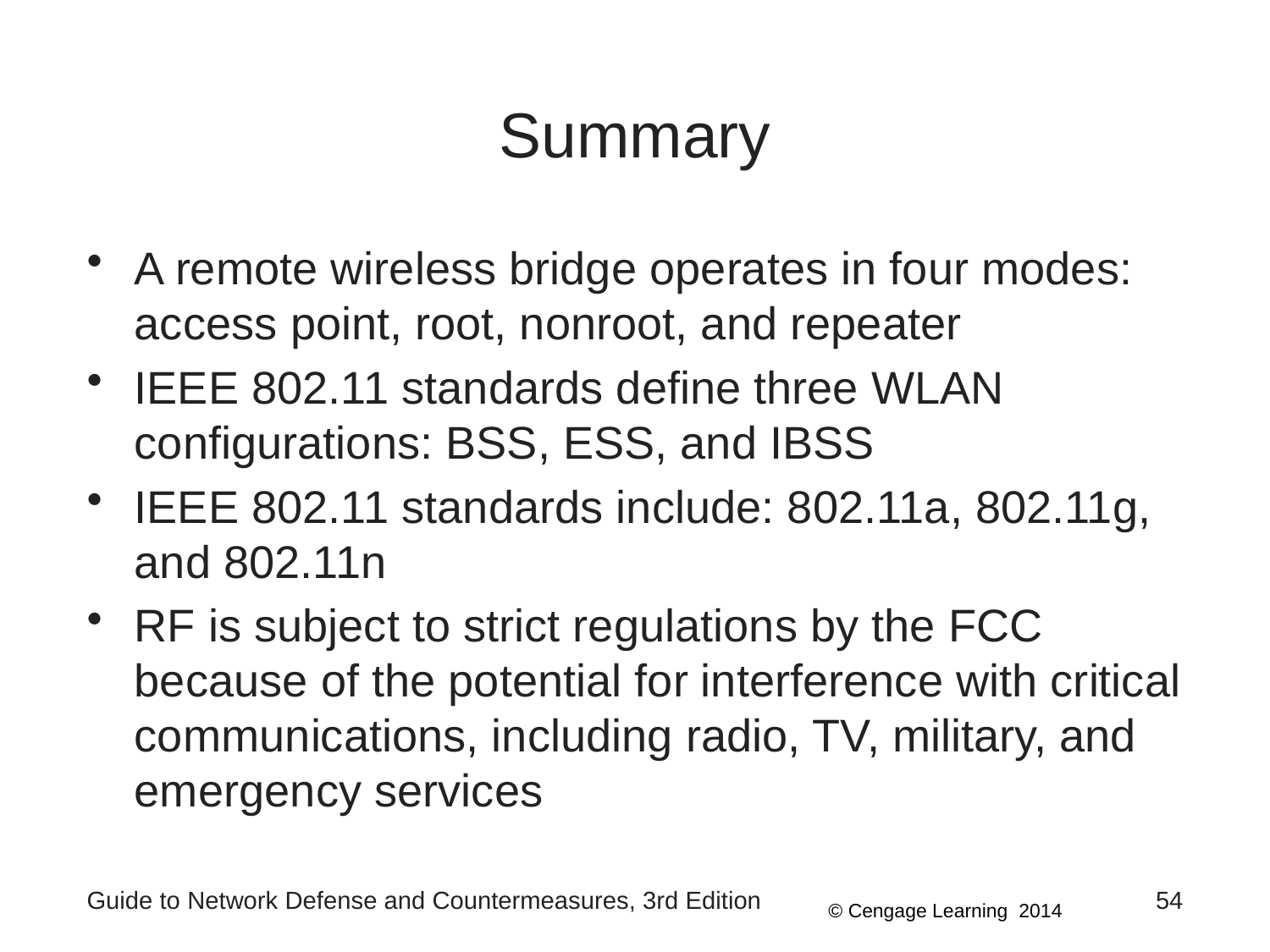

# Summary
A remote wireless bridge operates in four modes: access point, root, nonroot, and repeater
IEEE 802.11 standards define three WLAN configurations: BSS, ESS, and IBSS
IEEE 802.11 standards include: 802.11a, 802.11g, and 802.11n
RF is subject to strict regulations by the FCC because of the potential for interference with critical communications, including radio, TV, military, and emergency services
Guide to Network Defense and Countermeasures, 3rd Edition
54